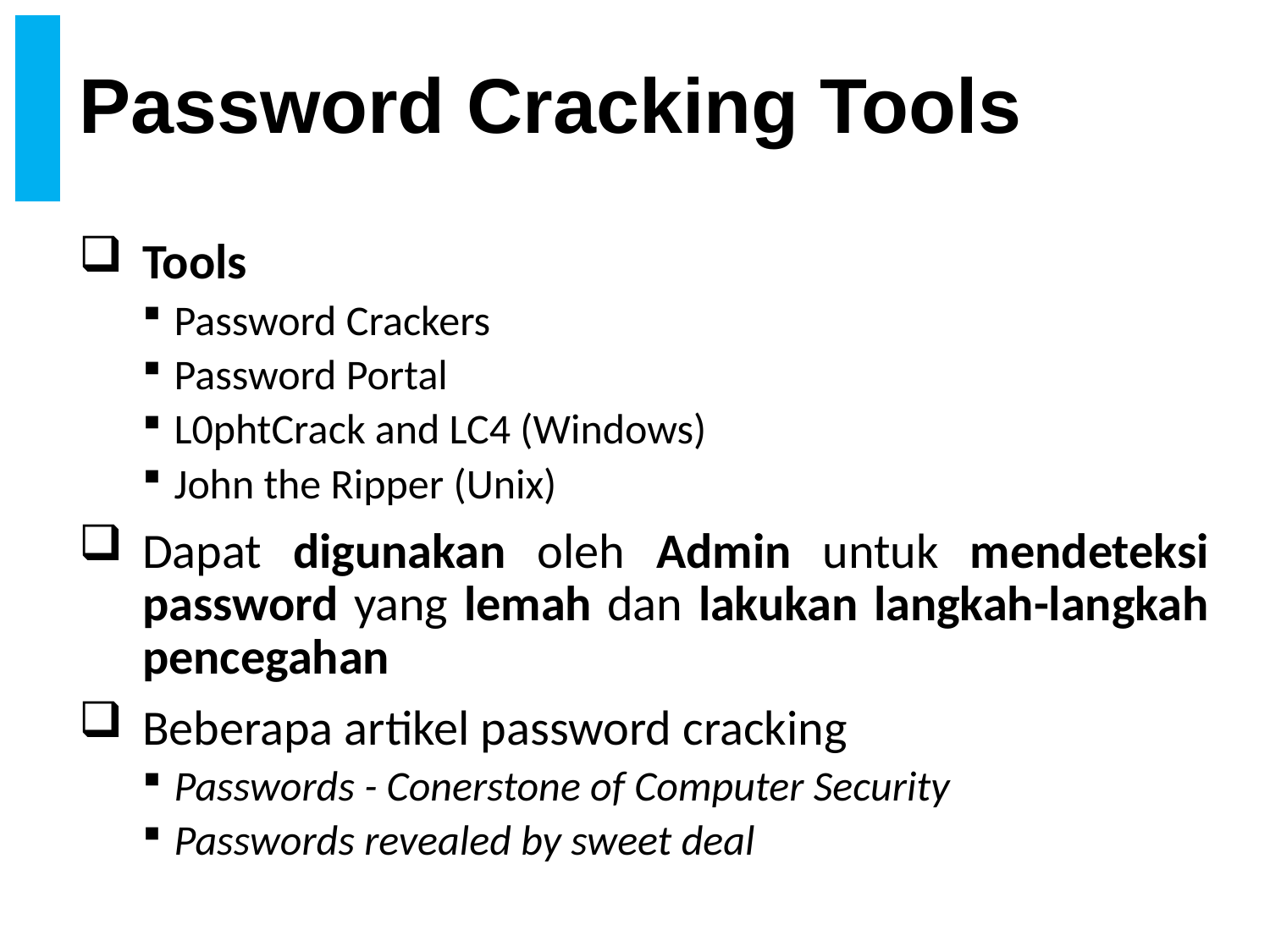

# Password Cracking Tools
Tools
Password Crackers
Password Portal
L0phtCrack and LC4 (Windows)
John the Ripper (Unix)
Dapat digunakan oleh Admin untuk mendeteksi password yang lemah dan lakukan langkah-langkah pencegahan
Beberapa artikel password cracking
Passwords - Conerstone of Computer Security
Passwords revealed by sweet deal